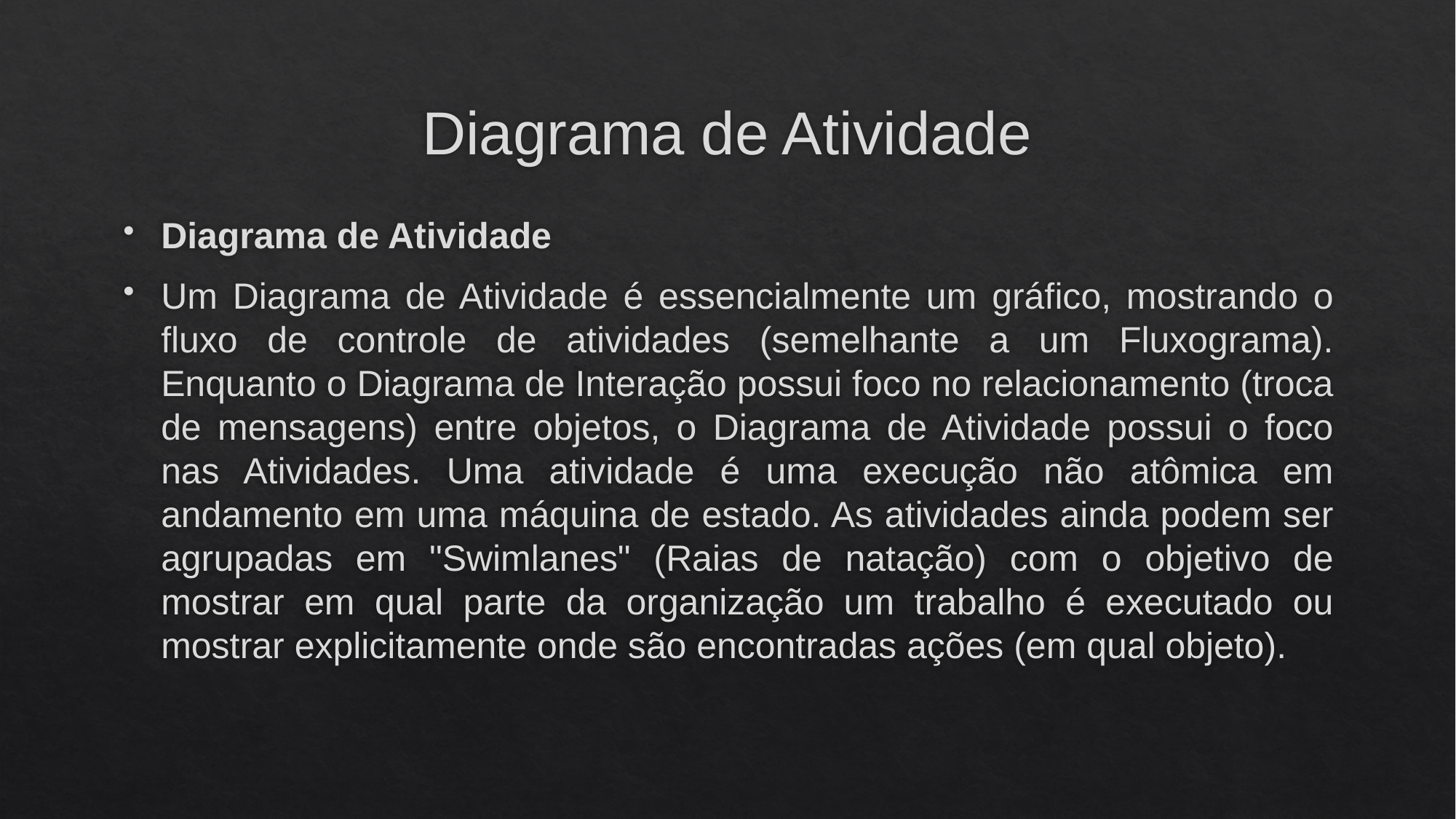

# Diagrama de Atividade
Diagrama de Atividade
Um Diagrama de Atividade é essencialmente um gráfico, mostrando o fluxo de controle de atividades (semelhante a um Fluxograma). Enquanto o Diagrama de Interação possui foco no relacionamento (troca de mensagens) entre objetos, o Diagrama de Atividade possui o foco nas Atividades. Uma atividade é uma execução não atômica em andamento em uma máquina de estado. As atividades ainda podem ser agrupadas em "Swimlanes" (Raias de natação) com o objetivo de mostrar em qual parte da organização um trabalho é executado ou mostrar explicitamente onde são encontradas ações (em qual objeto).